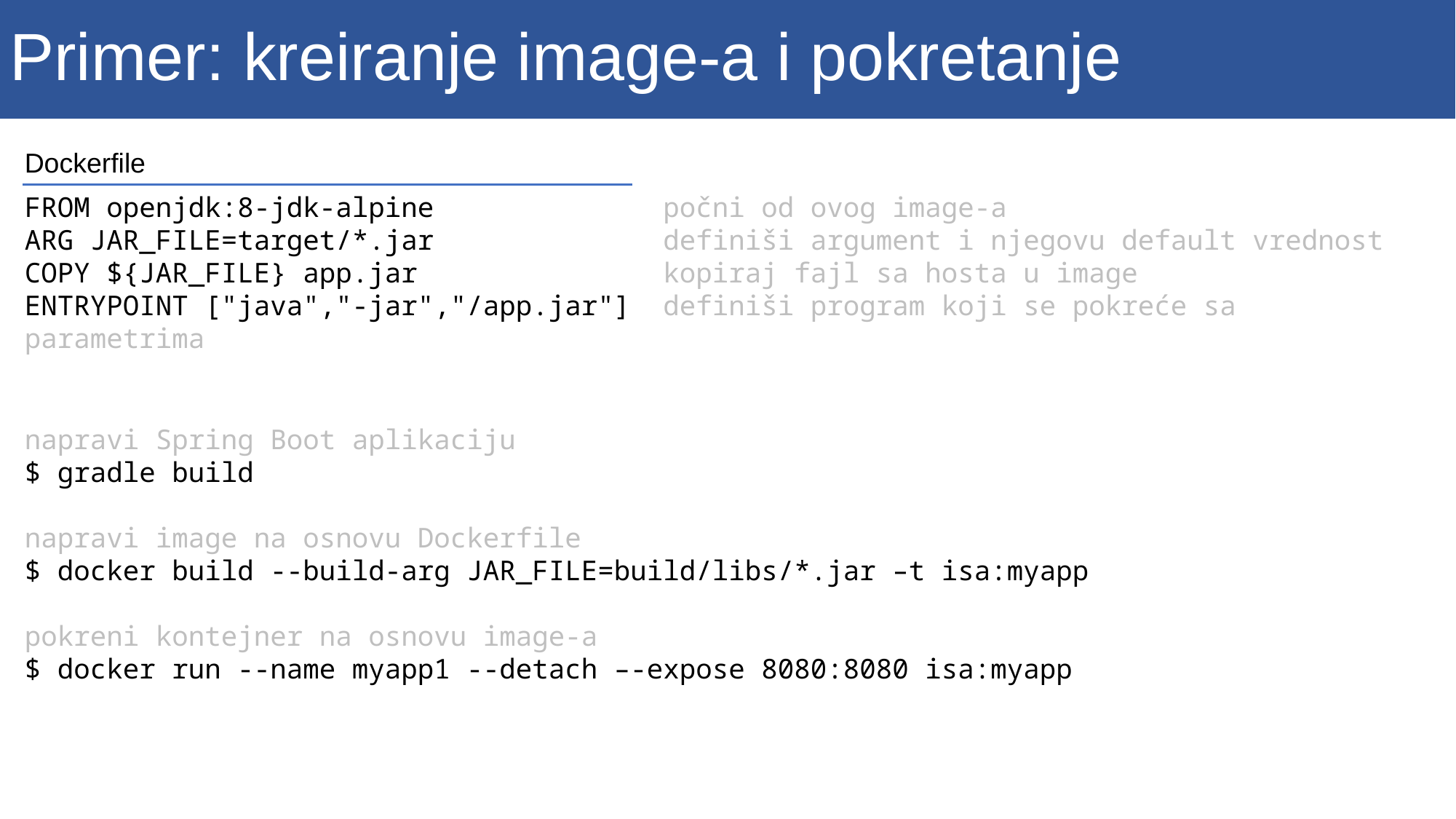

# Primer: kreiranje image-a i pokretanje
Dockerfile
FROM openjdk:8-jdk-alpine              počni od ovog image-a
ARG JAR_FILE=target/*.jar              definiši argument i njegovu default vrednost
COPY ${JAR_FILE} app.jar               kopiraj fajl sa hosta u image
ENTRYPOINT ["java","-jar","/app.jar"]  definiši program koji se pokreće sa parametrima
napravi Spring Boot aplikaciju
$ gradle build

napravi image na osnovu Dockerfile
$ docker build --build-arg JAR_FILE=build/libs/*.jar –t isa:myapp

pokreni kontejner na osnovu image-a
$ docker run --name myapp1 --detach –-expose 8080:8080 isa:myapp